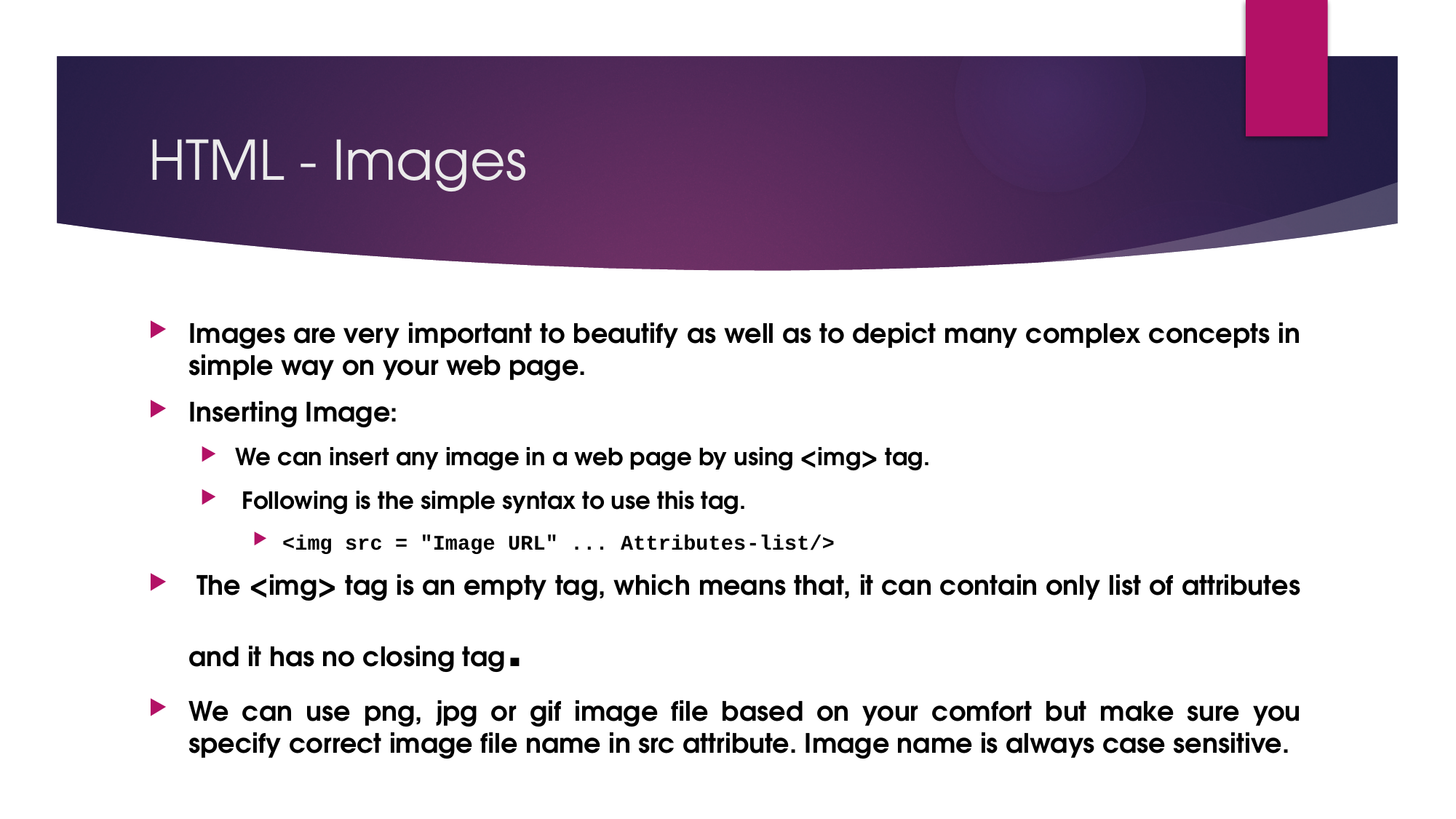

# HTML - Images
Images are very important to beautify as well as to depict many complex concepts in simple way on your web page.
Inserting Image:
We can insert any image in a web page by using <img> tag.
 Following is the simple syntax to use this tag.
<img src = "Image URL" ... Attributes-list/>
 The <img> tag is an empty tag, which means that, it can contain only list of attributes and it has no closing tag.
We can use png, jpg or gif image file based on your comfort but make sure you specify correct image file name in src attribute. Image name is always case sensitive.